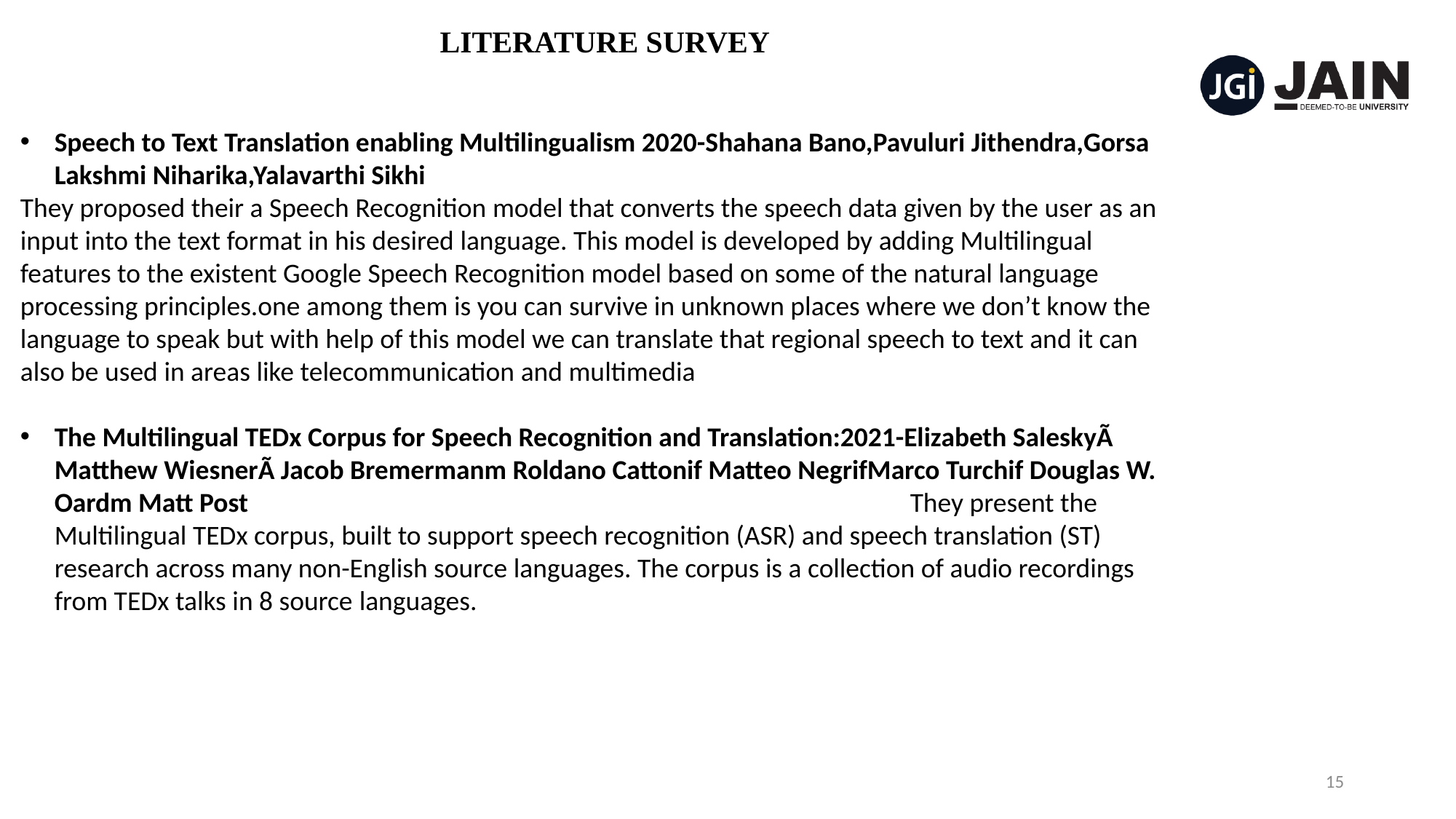

LITERATURE SURVEY

Speech to Text Translation enabling Multilingualism 2020-Shahana Bano,Pavuluri Jithendra,Gorsa Lakshmi Niharika,Yalavarthi Sikhi
They proposed their a Speech Recognition model that converts the speech data given by the user as an input into the text format in his desired language. This model is developed by adding Multilingual features to the existent Google Speech Recognition model based on some of the natural language processing principles.one among them is you can survive in unknown places where we don’t know the language to speak but with help of this model we can translate that regional speech to text and it can also be used in areas like telecommunication and multimedia

The Multilingual TEDx Corpus for Speech Recognition and Translation:2021-Elizabeth SaleskyÃ Matthew WiesnerÃ Jacob Bremermanm Roldano Cattonif Matteo NegrifMarco Turchif Douglas W. Oardm Matt Post                                                                                                           They present the Multilingual TEDx corpus, built to support speech recognition (ASR) and speech translation (ST) research across many non-English source languages. The corpus is a collection of audio recordings from TEDx talks in 8 source languages.
15